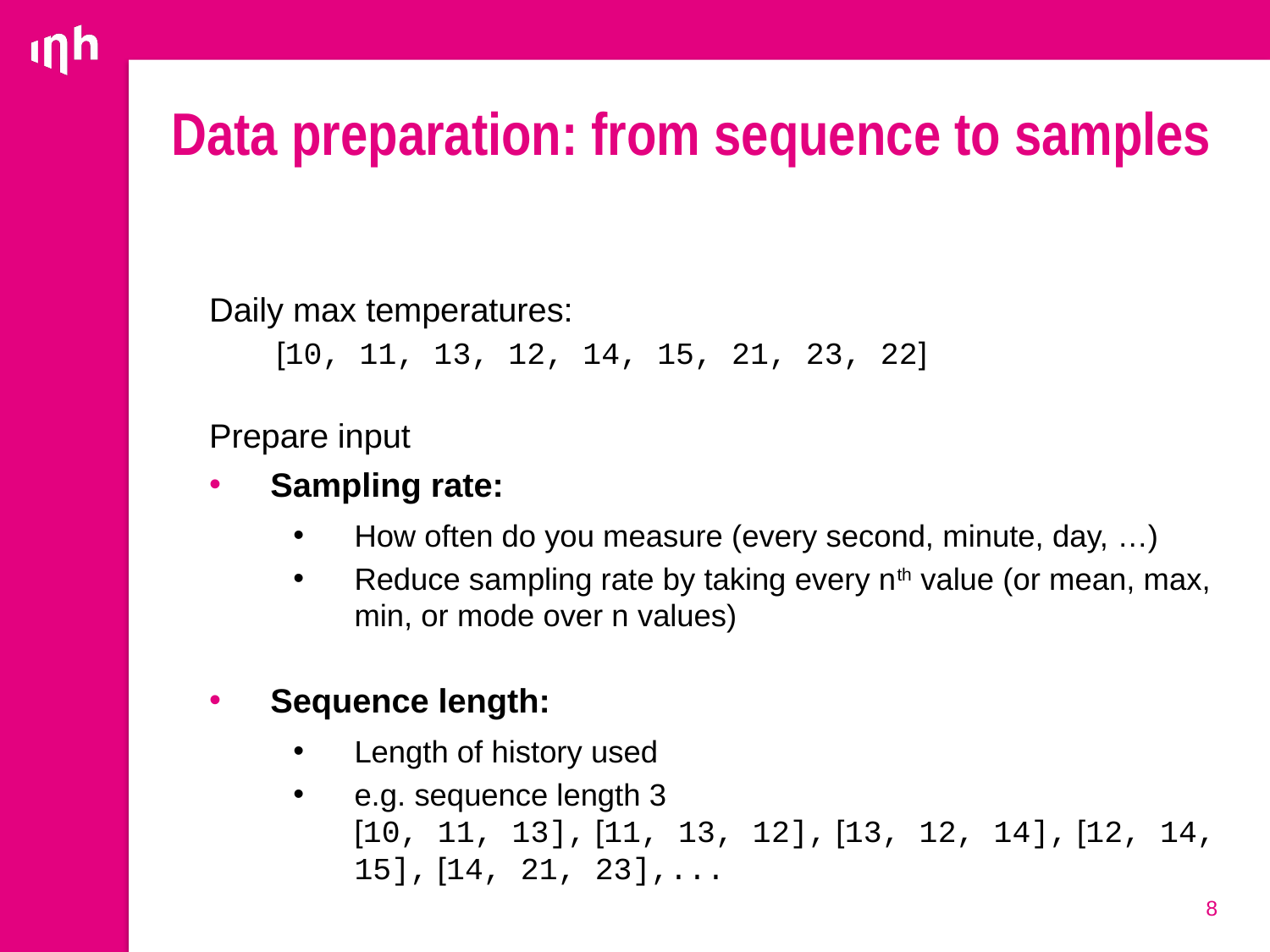

# Data preparation: from sequence to samples
Daily max temperatures:
	[10, 11, 13, 12, 14, 15, 21, 23, 22]

Prepare input
Sampling rate:
How often do you measure (every second, minute, day, …)
Reduce sampling rate by taking every nth value (or mean, max, min, or mode over n values)

Sequence length:
Length of history used
e.g. sequence length 3
[10, 11, 13], [11, 13, 12], [13, 12, 14], [12, 14, 15], [14, 21, 23],...

8